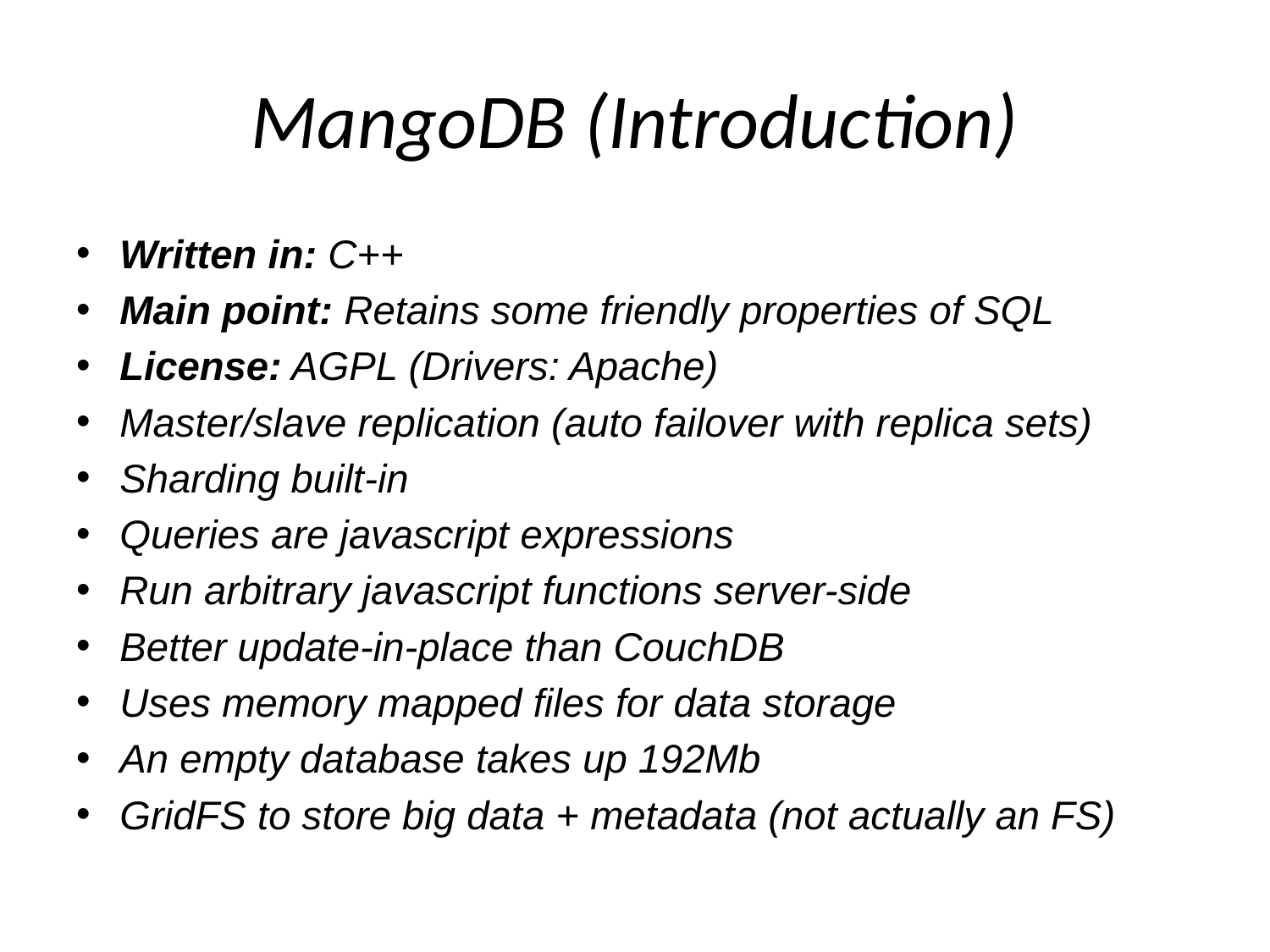

# MangoDB (Introduction)
Written in: C++
Main point: Retains some friendly properties of SQL
License: AGPL (Drivers: Apache)
Master/slave replication (auto failover with replica sets)
Sharding built-in
Queries are javascript expressions
Run arbitrary javascript functions server-side
Better update-in-place than CouchDB
Uses memory mapped files for data storage
An empty database takes up 192Mb
GridFS to store big data + metadata (not actually an FS)